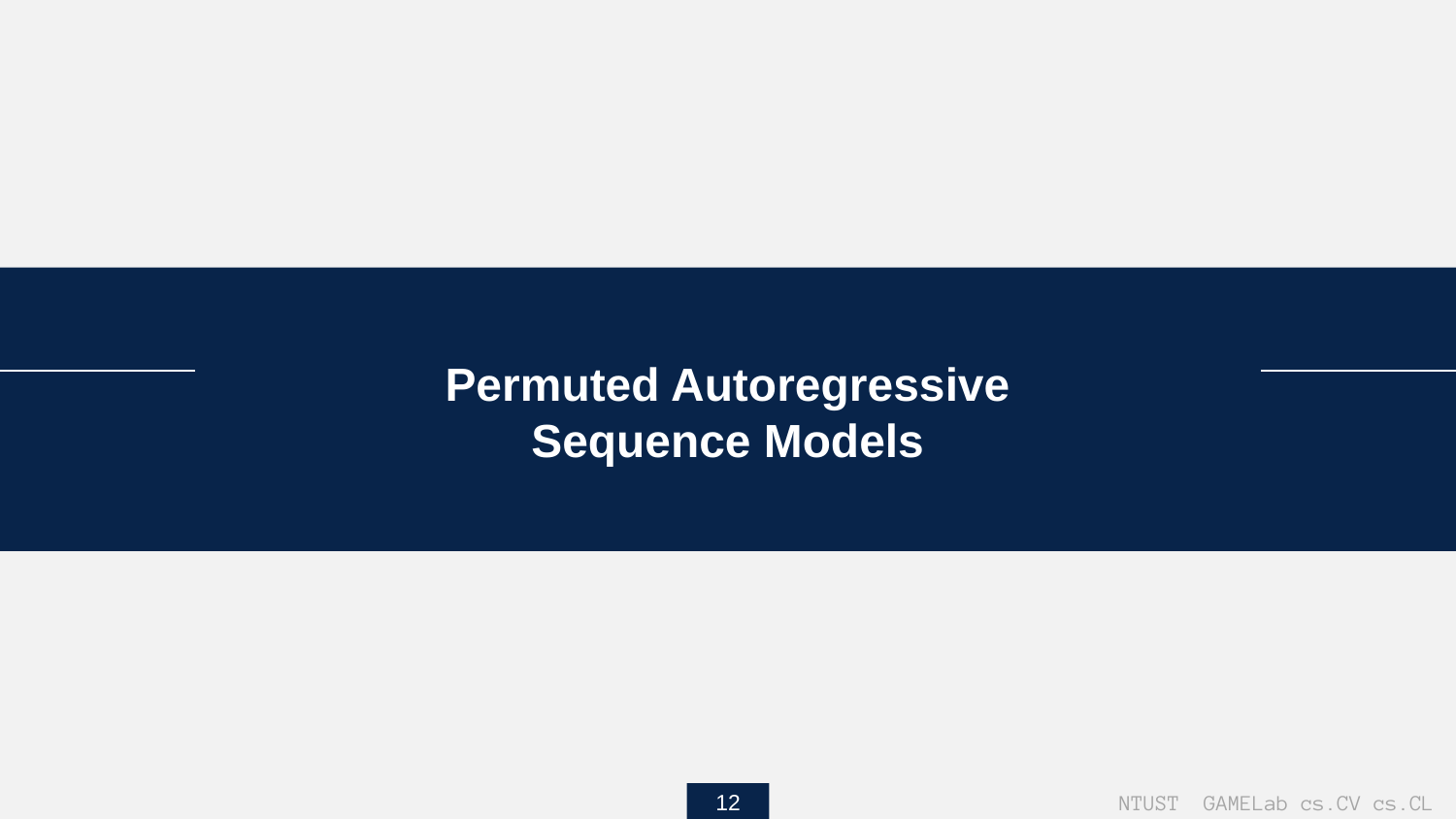

Permuted Autoregressive Sequence Models
12
NTUST  GAMELab cs.CV cs.CL